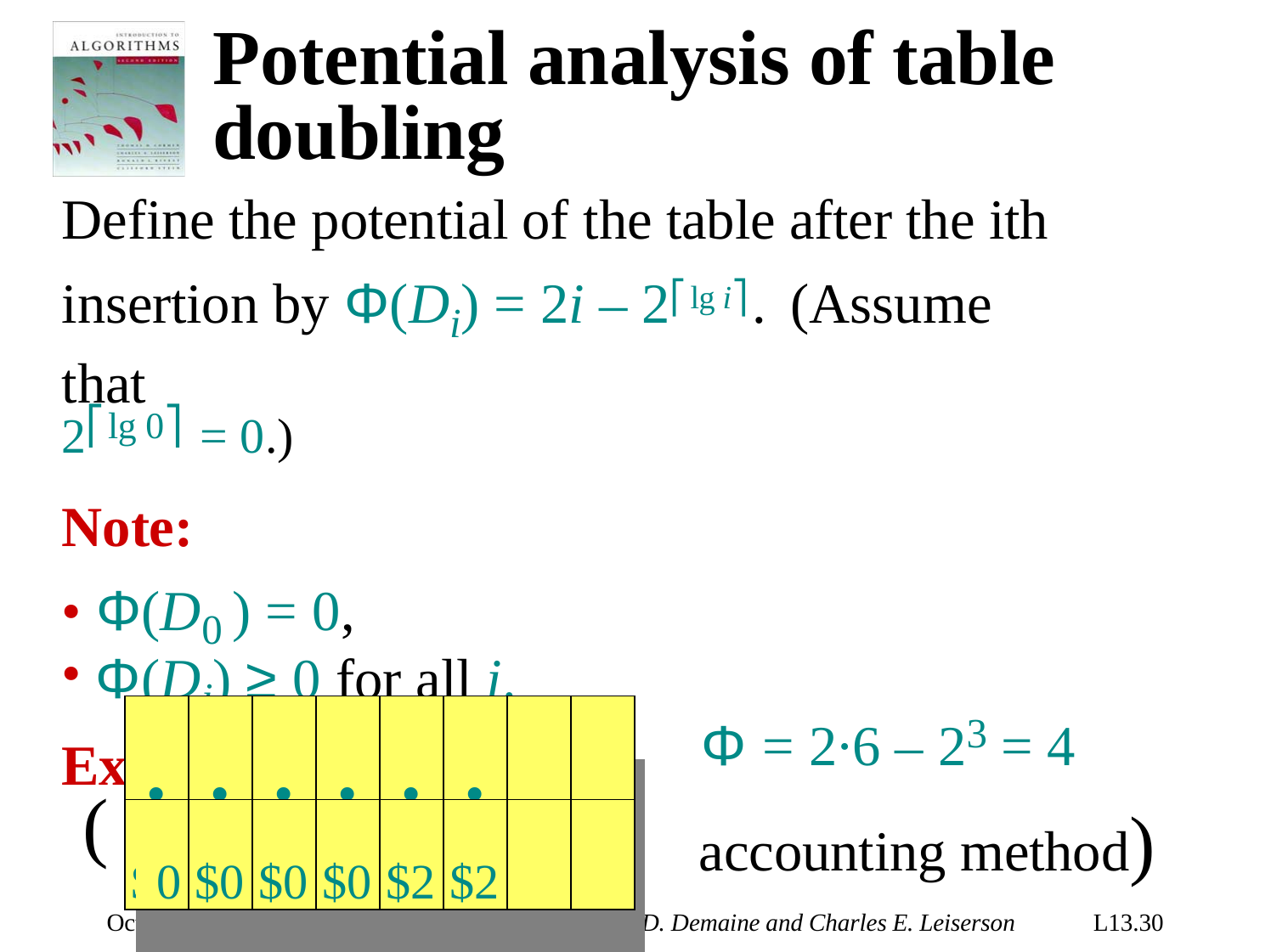

Potential analysis of table doubling
Define the potential of the table after the ith insertion by Φ(Di) = 2i – 2⎡lg i⎤.	(Assume that
2⎡lg 0⎤ = 0.)

Note:
• Φ(D0 ) = 0,
Φ(Di) ≥ 0 for all i.
Example:

Φ = 2·6 – 23 = 4

accounting method)
|  |  |  |  |  |  |  |  |  |  |
| --- | --- | --- | --- | --- | --- | --- | --- | --- | --- |
|  | • | • | • | • | • | • |  |  |  |
|  |  |  |  |  |  |  |  |  |  |
•
•
•
•
•
•
(
|  |  |  |  |  |  |  |  |  |  |
| --- | --- | --- | --- | --- | --- | --- | --- | --- | --- |
| $ | 0 | $0 | $0 | $0 | $2 | $2 |  |  |  |
|  |  |  |  |  |  |  |  |  |  |
$0
$0
$0
$2
$2
$0
October 31, 2005
Copyright © 2001-5 by Erik D. Demaine and Charles E. Leiserson
L13.30